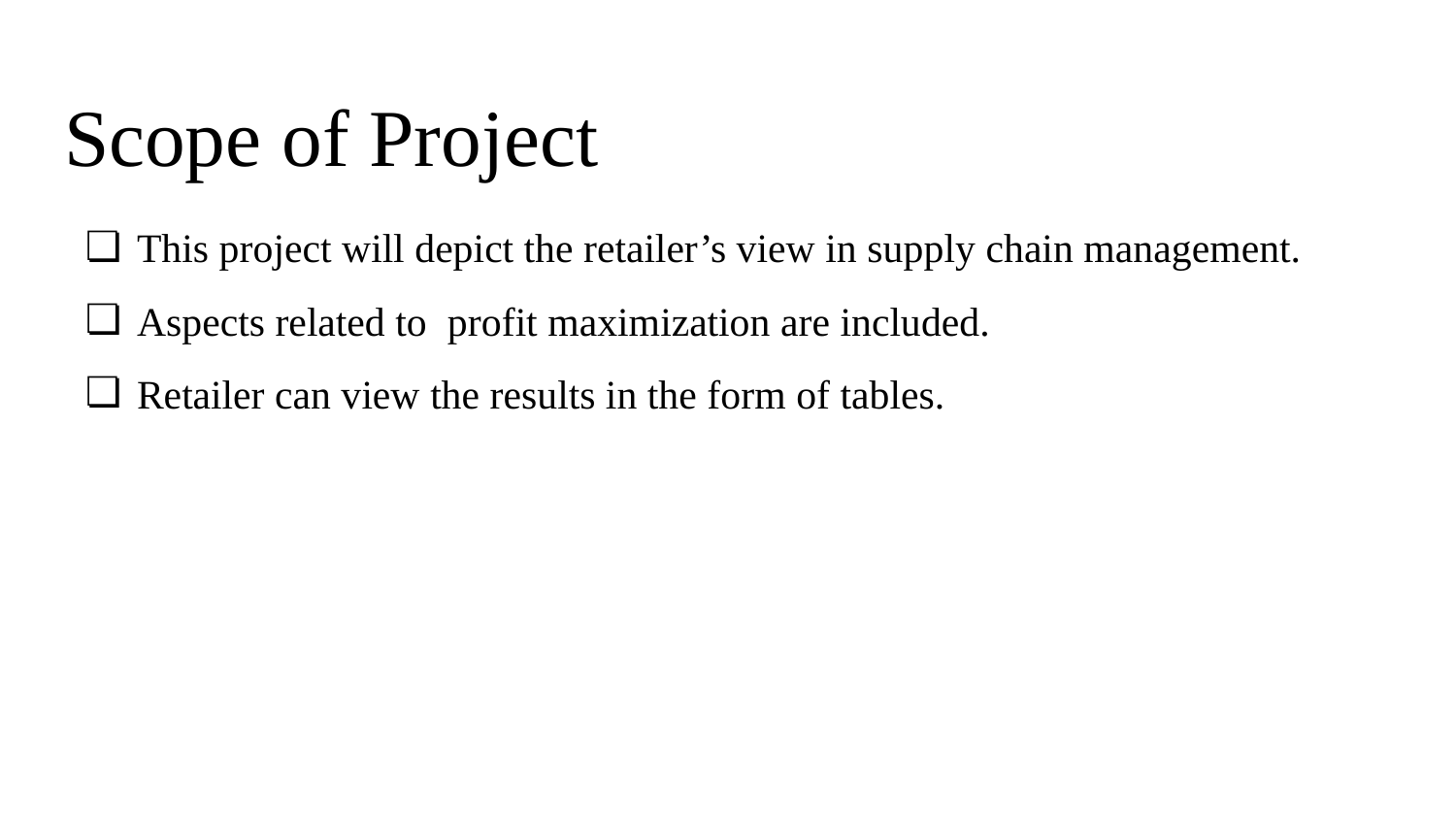

# Scope of Project
This project will depict the retailer’s view in supply chain management.
Aspects related to  profit maximization are included.
Retailer can view the results in the form of tables.